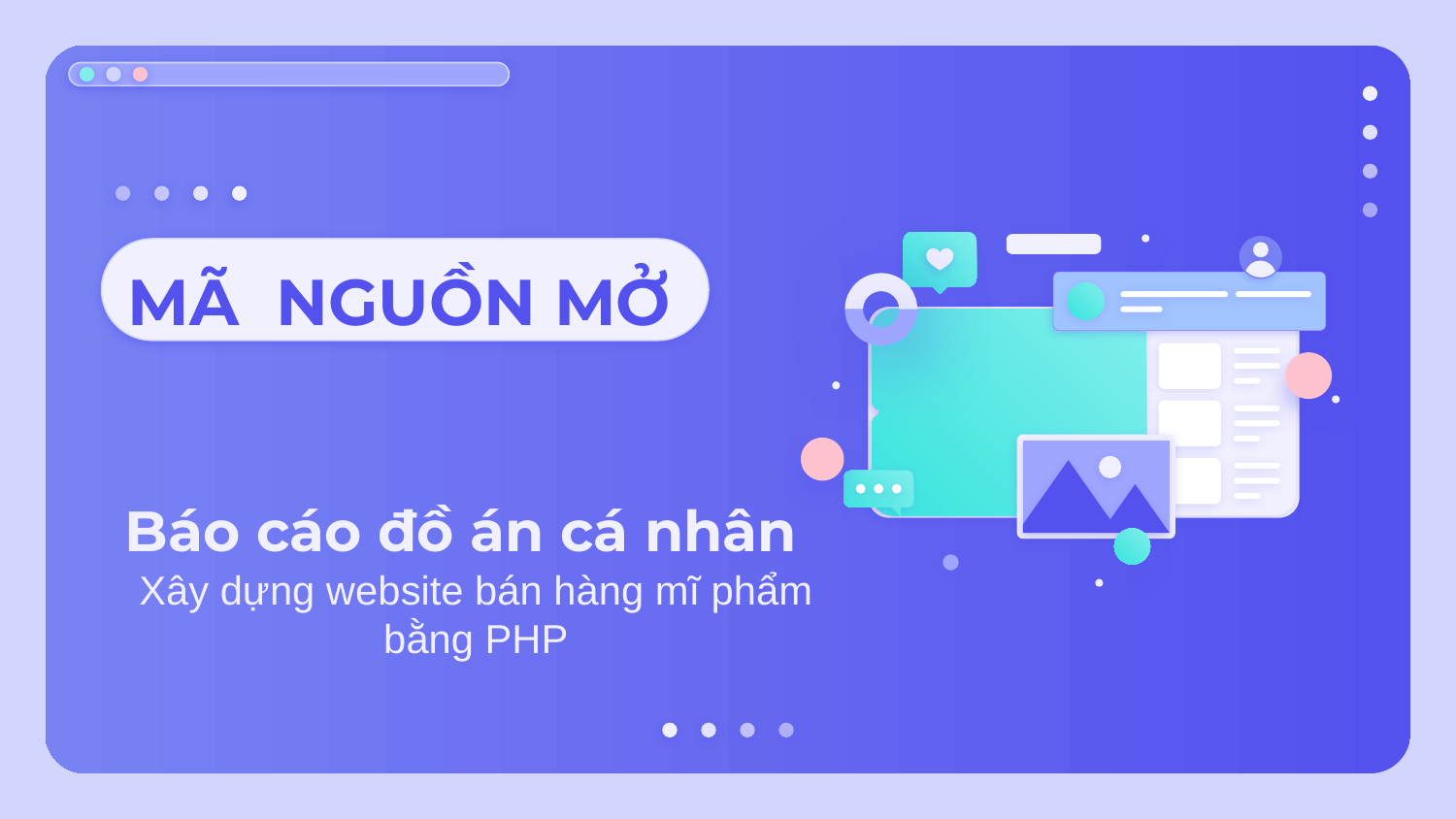

# MÃ  NGUỒN MỞ

Báo cáo đồ án cá nhân
Xây dựng website bán hàng mĩ phẩm bằng PHP